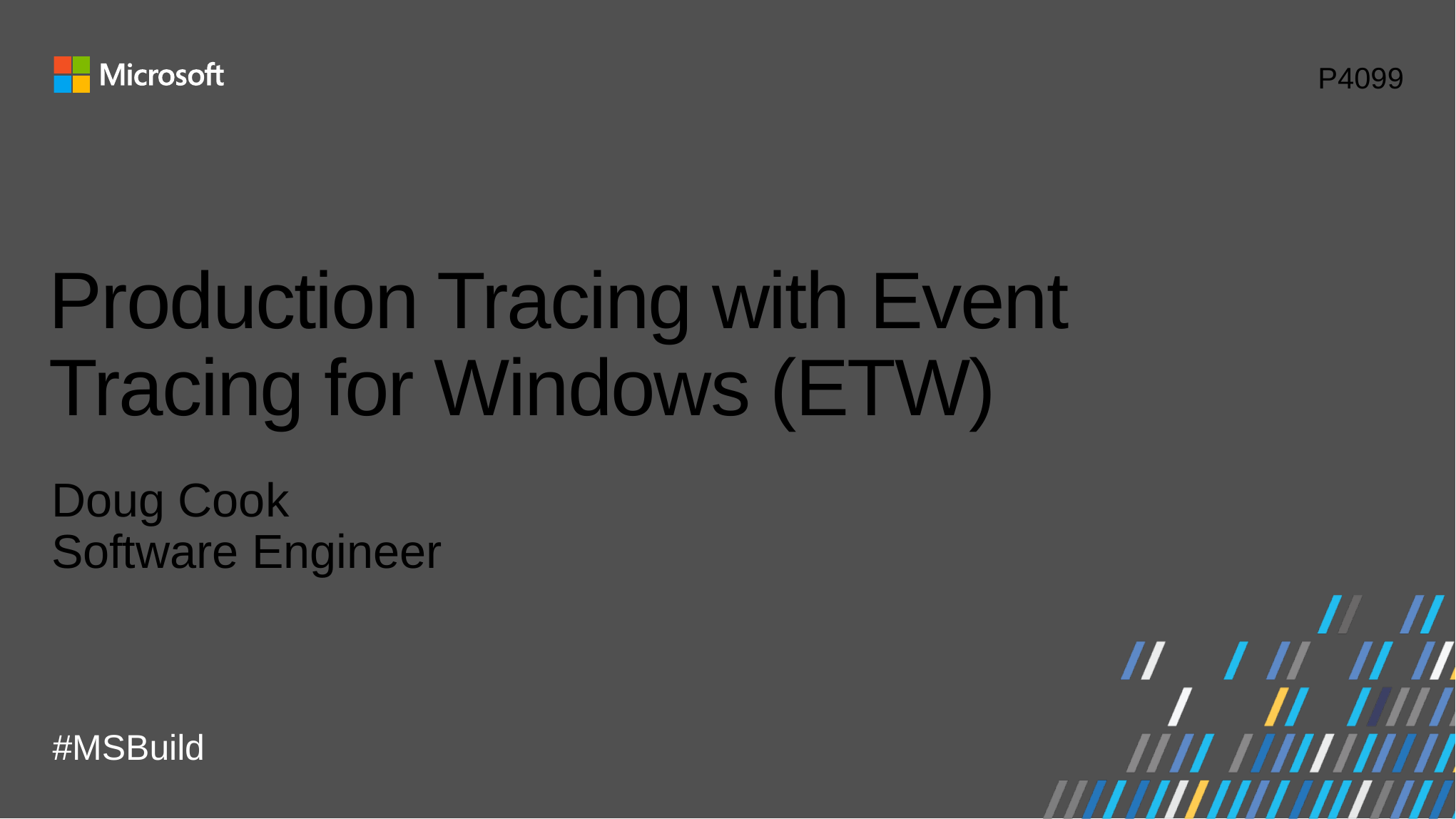

P4099
# Production Tracing with Event Tracing for Windows (ETW)
Doug Cook
Software Engineer